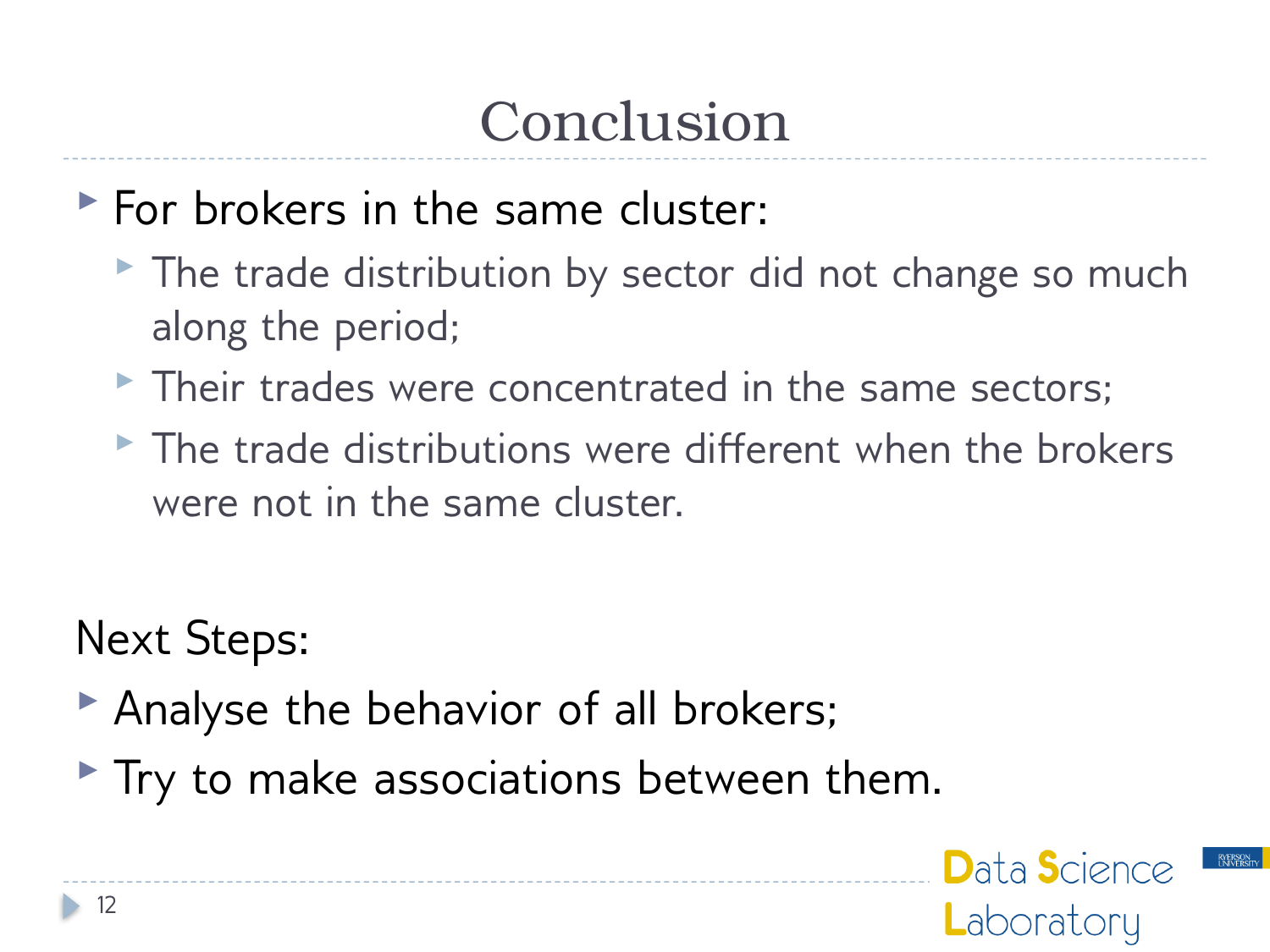

# Conclusion
For brokers in the same cluster:
The trade distribution by sector did not change so much along the period;
Their trades were concentrated in the same sectors;
The trade distributions were different when the brokers  were not in the same cluster.

Next Steps:
Analyse the behavior of all brokers;
Try to make associations between them.

12